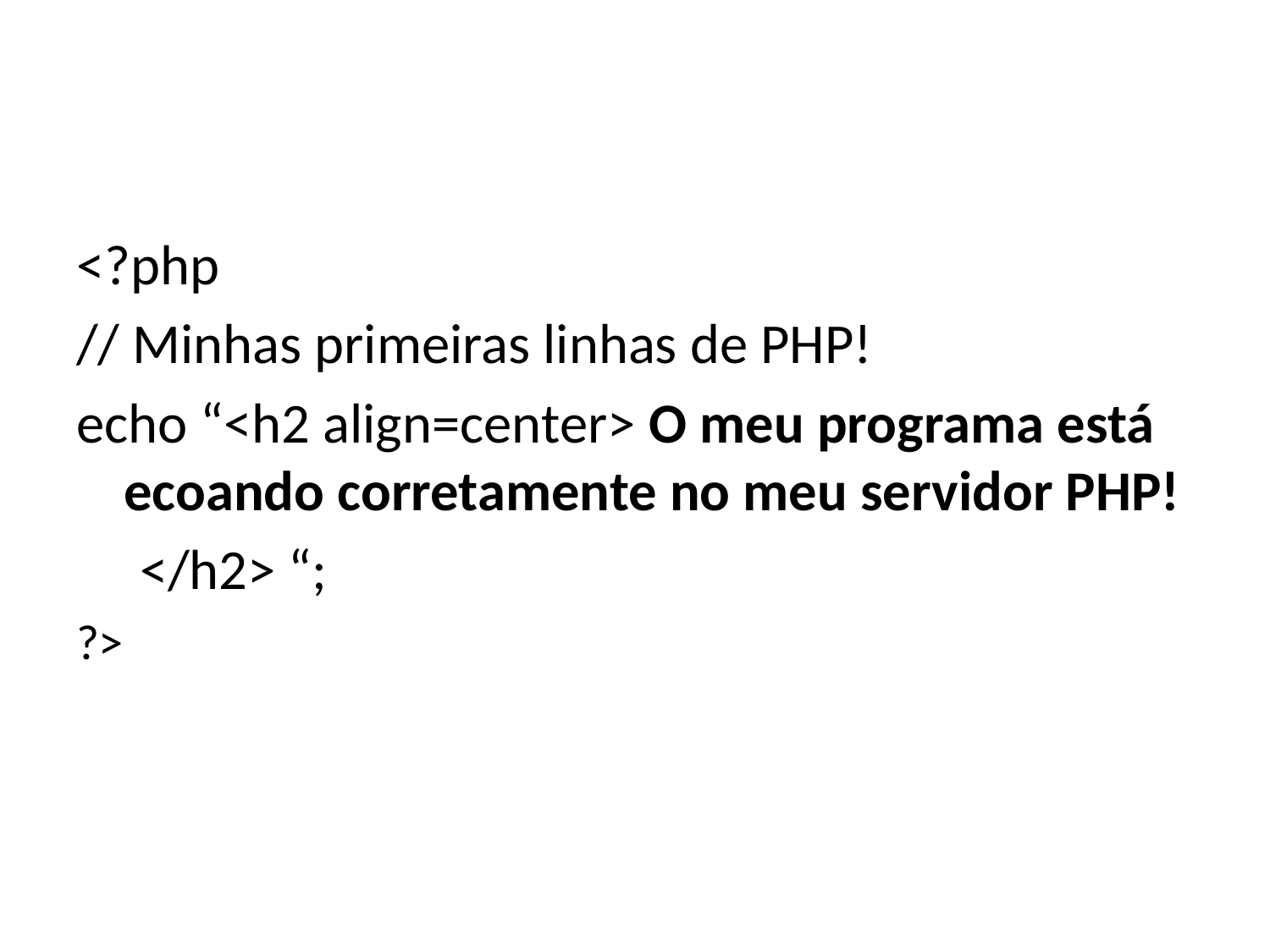

#
<?php
// Minhas primeiras linhas de PHP!
echo “<h2 align=center> O meu programa está ecoando corretamente no meu servidor PHP!
</h2> “;
?>